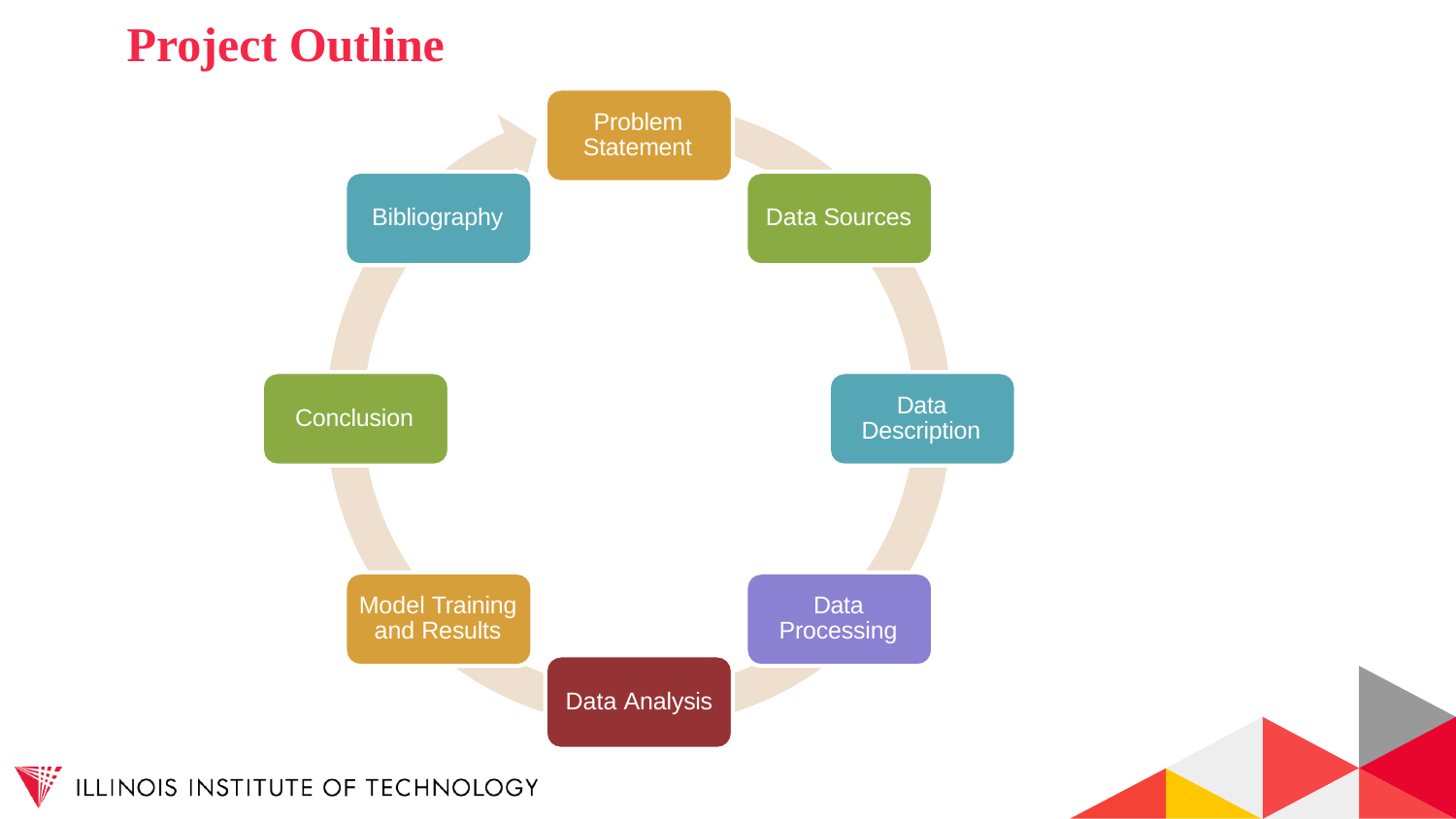

# Project Outline

Problem Statement

Bibliography
Data Sources

Data Description
Conclusion

Model Training and Results
Data Processing

Data Analysis